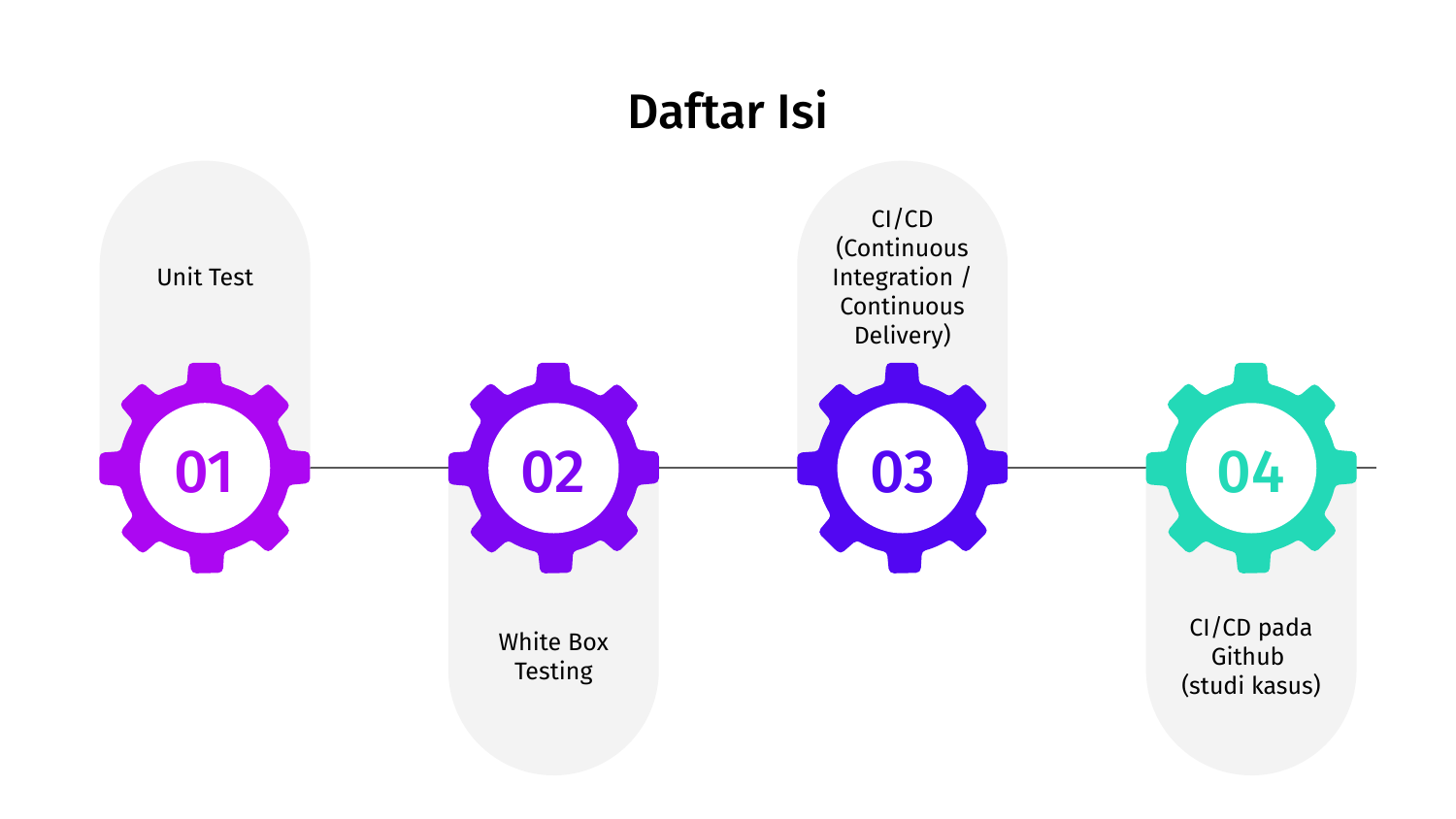

# Daftar Isi

Unit Test

01

CI/CD
(Continuous Integration / Continuous Delivery)

03

04

CI/CD pada Github
(studi kasus)

02

White Box Testing